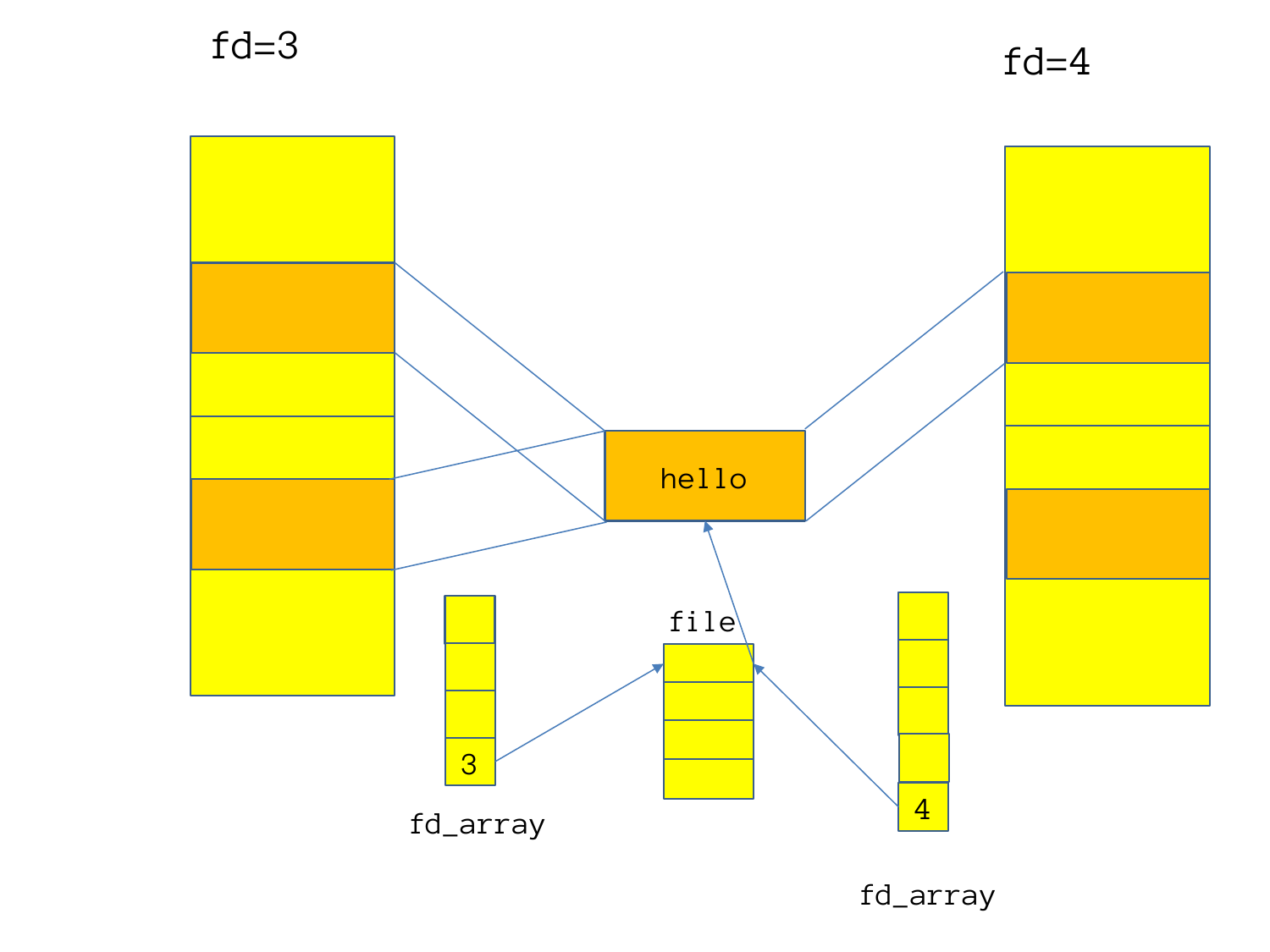

fd=3
fd=4

hello

file

3

4
fd_array
fd_array